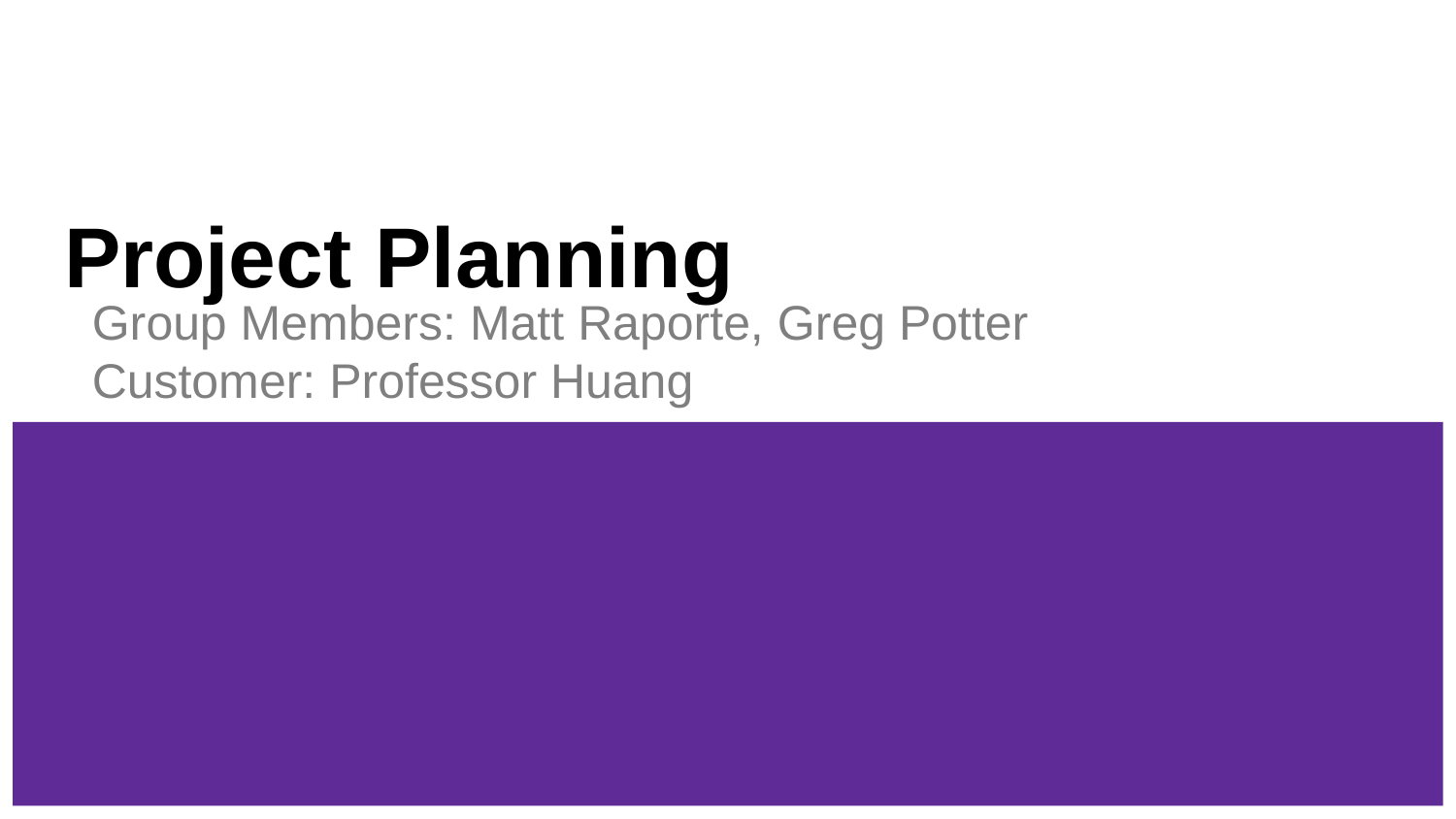

# Project Planning
Group Members: Matt Raporte, Greg Potter
Customer: Professor Huang